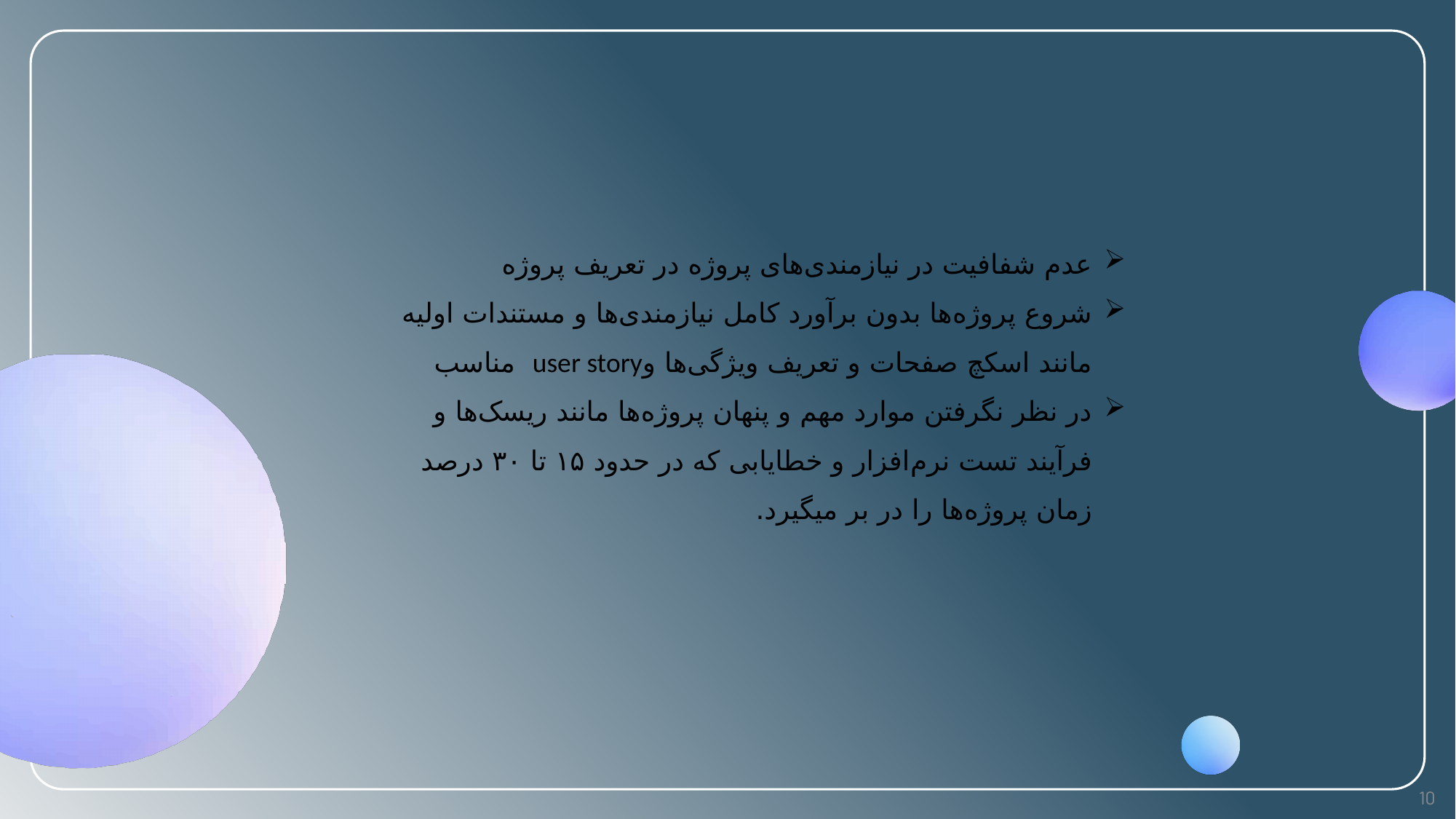

عدم شفافیت در نیازمندی‌های پروژه در تعریف پروژه
شروع پروژه‌ها بدون برآورد کامل نیازمندی‌ها و مستندات اولیه مانند اسکچ صفحات و تعریف ویژگی‌ها وuser story  مناسب
در نظر نگرفتن موارد مهم و پنهان پروژه‌ها مانند ریسک‌ها و فرآیند تست نرم‌افزار و خطایابی که در حدود ۱۵ تا ۳۰ درصد زمان پروژه‌ها را در بر میگیرد.

10